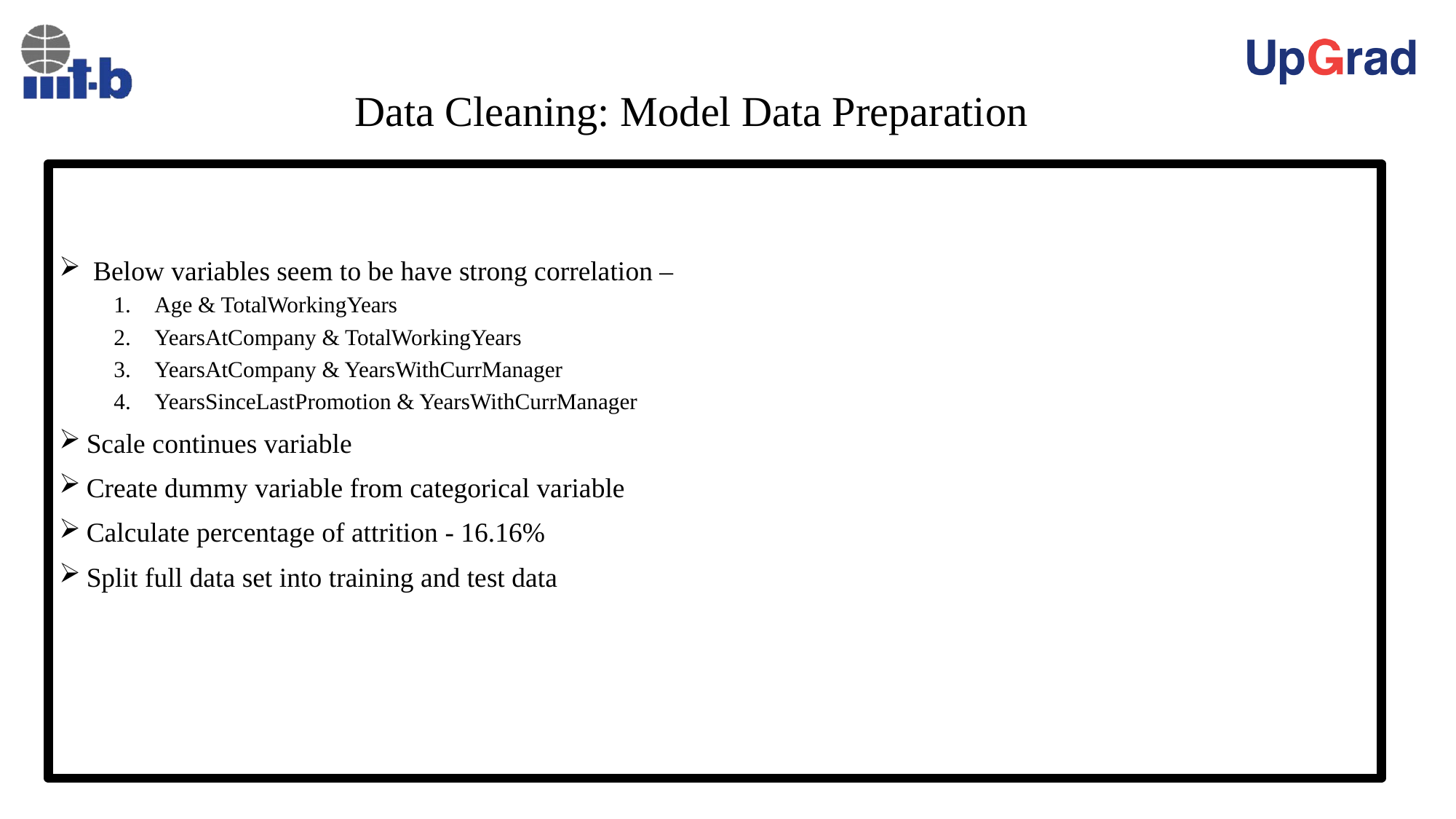

Data Cleaning: Model Data Preparation

 Below variables seem to be have strong correlation –
Age & TotalWorkingYears
YearsAtCompany & TotalWorkingYears
YearsAtCompany & YearsWithCurrManager
YearsSinceLastPromotion & YearsWithCurrManager
Scale continues variable
Create dummy variable from categorical variable
Calculate percentage of attrition - 16.16%
Split full data set into training and test data